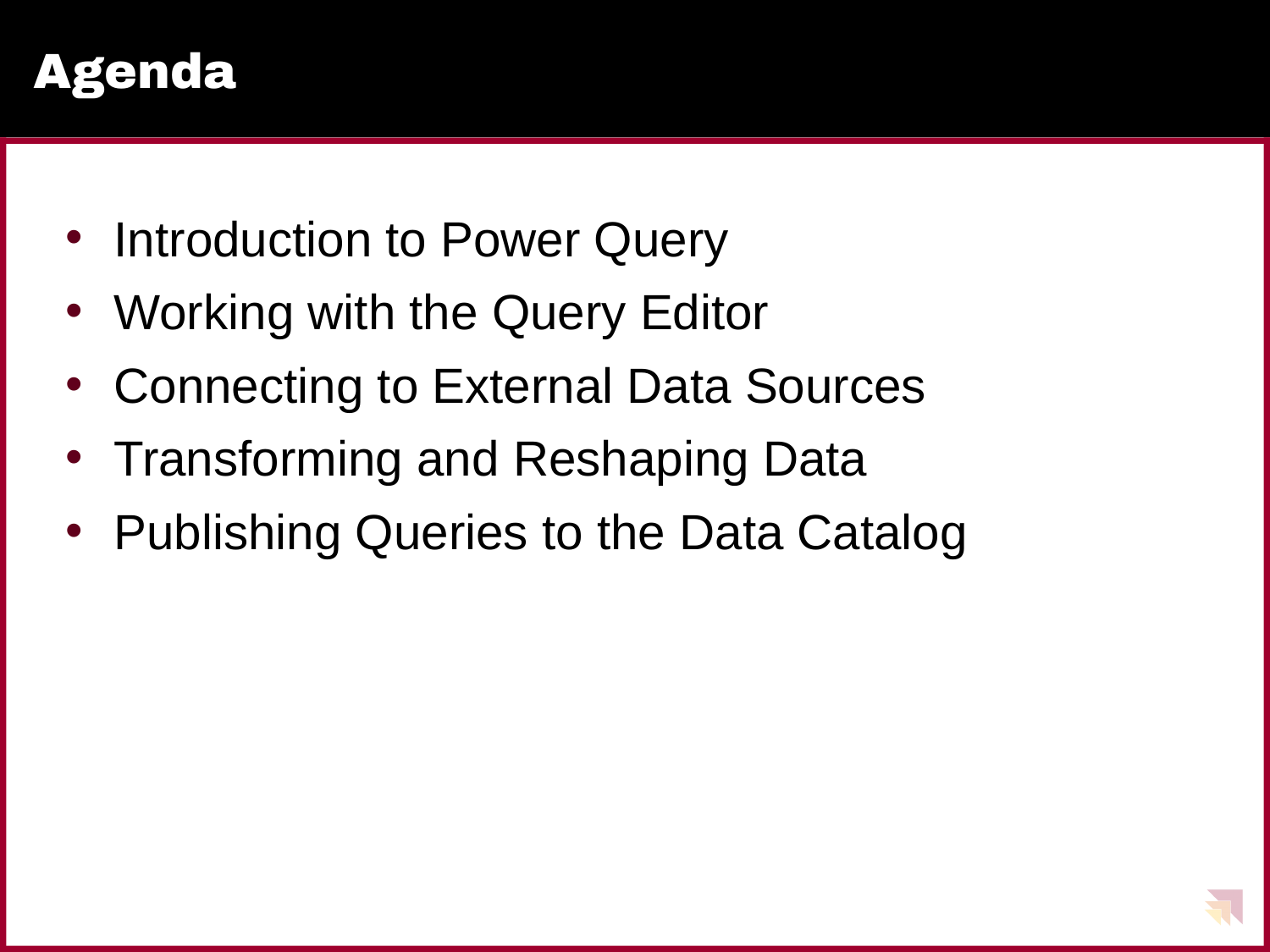

# Agenda
Introduction to Power Query
Working with the Query Editor
Connecting to External Data Sources
Transforming and Reshaping Data
Publishing Queries to the Data Catalog